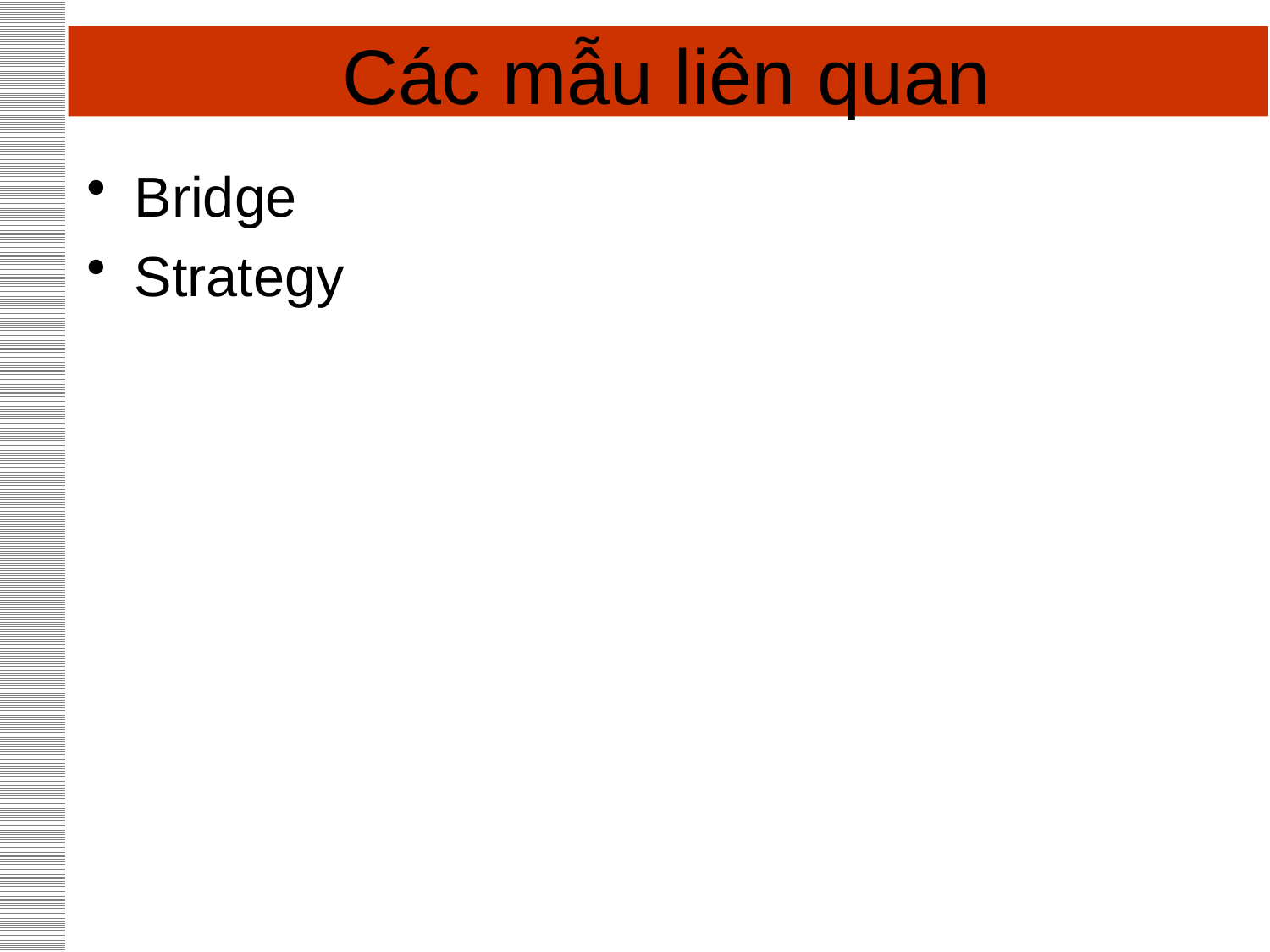

# Các mẫu liên quan
Bridge
Strategy